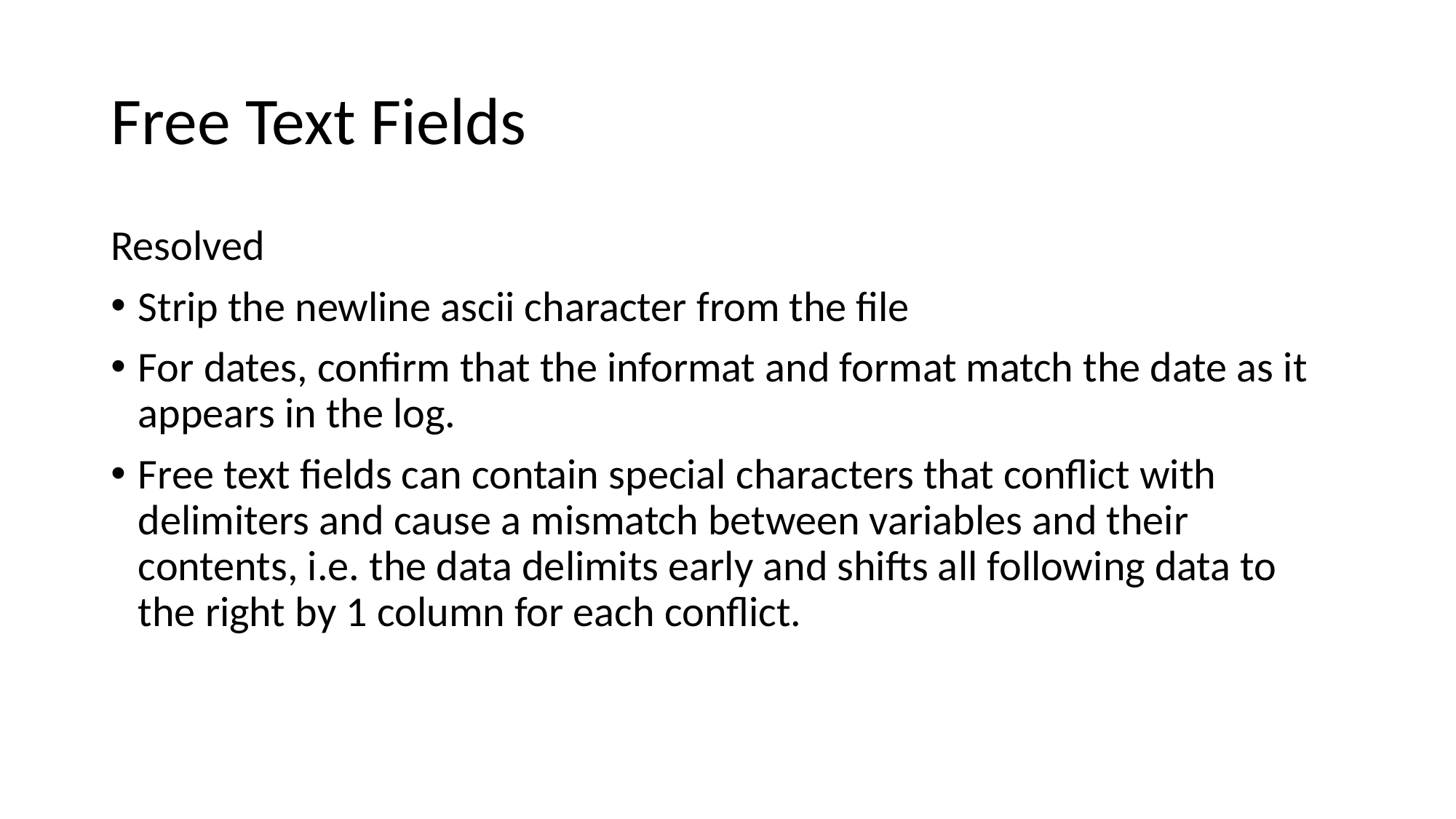

# Free Text Fields
Resolved
Strip the newline ascii character from the file
For dates, confirm that the informat and format match the date as it appears in the log.
Free text fields can contain special characters that conflict with delimiters and cause a mismatch between variables and their contents, i.e. the data delimits early and shifts all following data to the right by 1 column for each conflict.